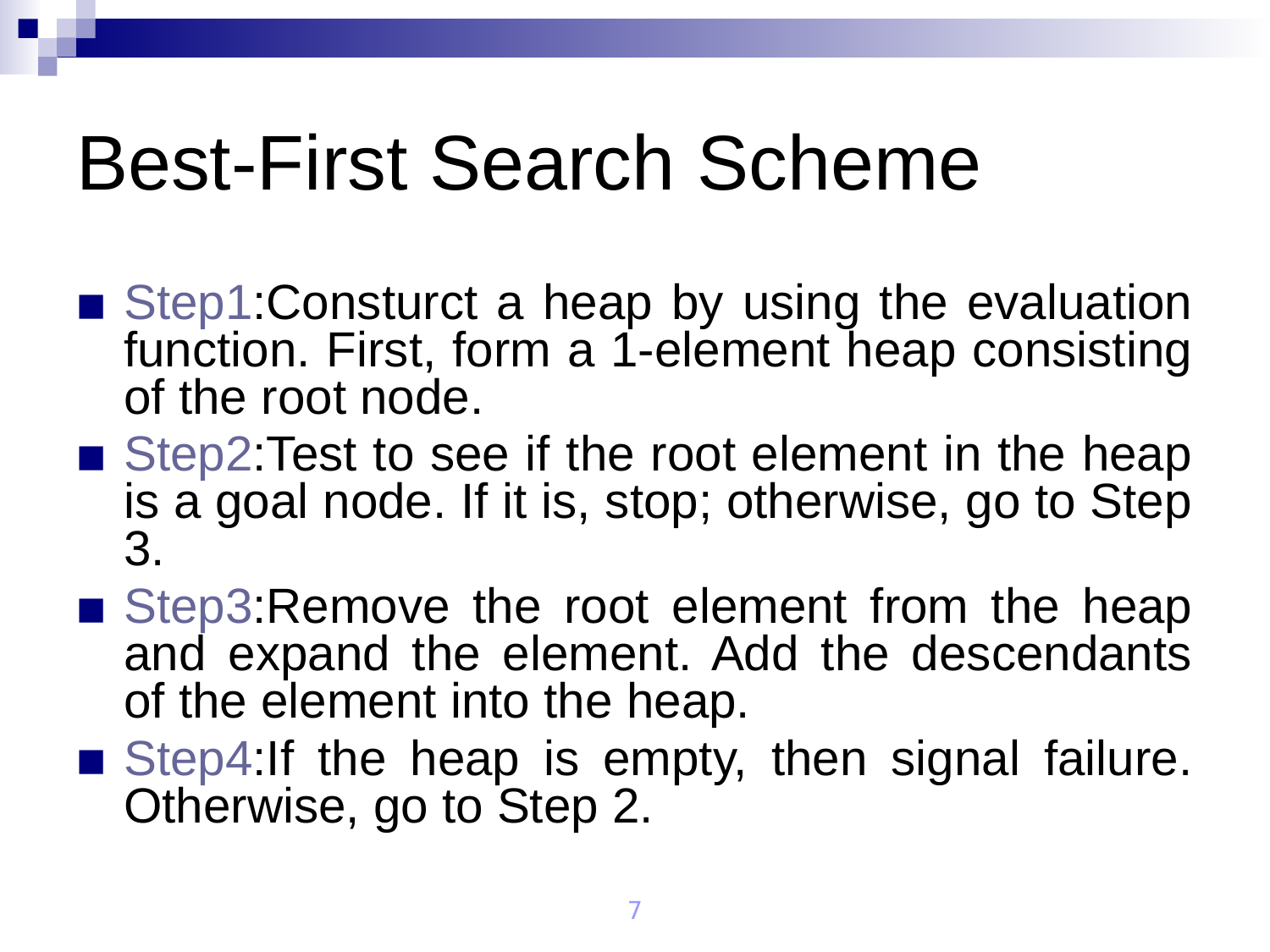

# Best-First Search Scheme
Step1:Consturct a heap by using the evaluation function. First, form a 1-element heap consisting of the root node.
Step2:Test to see if the root element in the heap is a goal node. If it is, stop; otherwise, go to Step 3.
Step3:Remove the root element from the heap and expand the element. Add the descendants of the element into the heap.
Step4:If the heap is empty, then signal failure. Otherwise, go to Step 2.

7